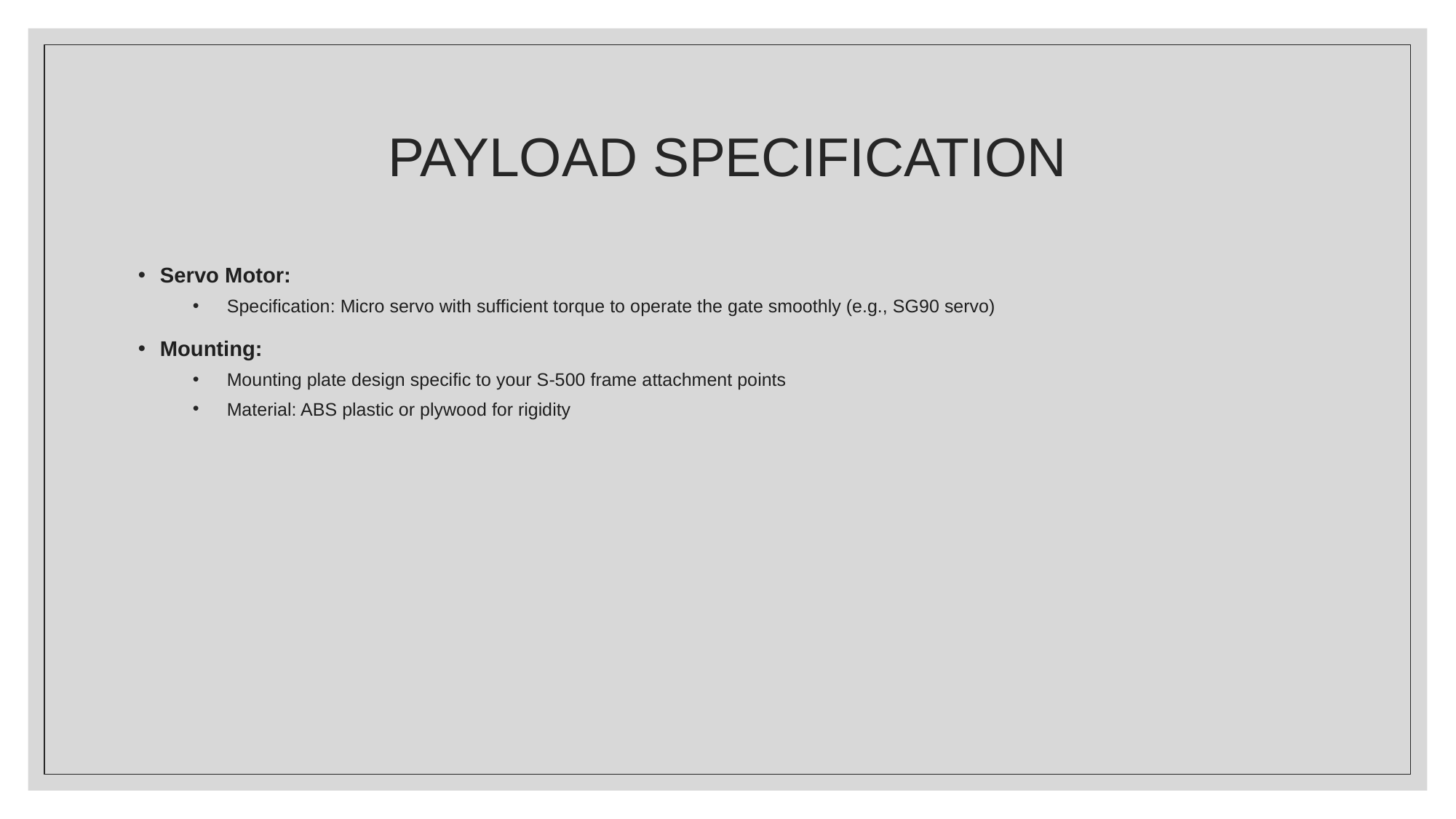

# PAYLOAD SPECIFICATION
Servo Motor:
Specification: Micro servo with sufficient torque to operate the gate smoothly (e.g., SG90 servo)
Mounting:
Mounting plate design specific to your S-500 frame attachment points
Material: ABS plastic or plywood for rigidity